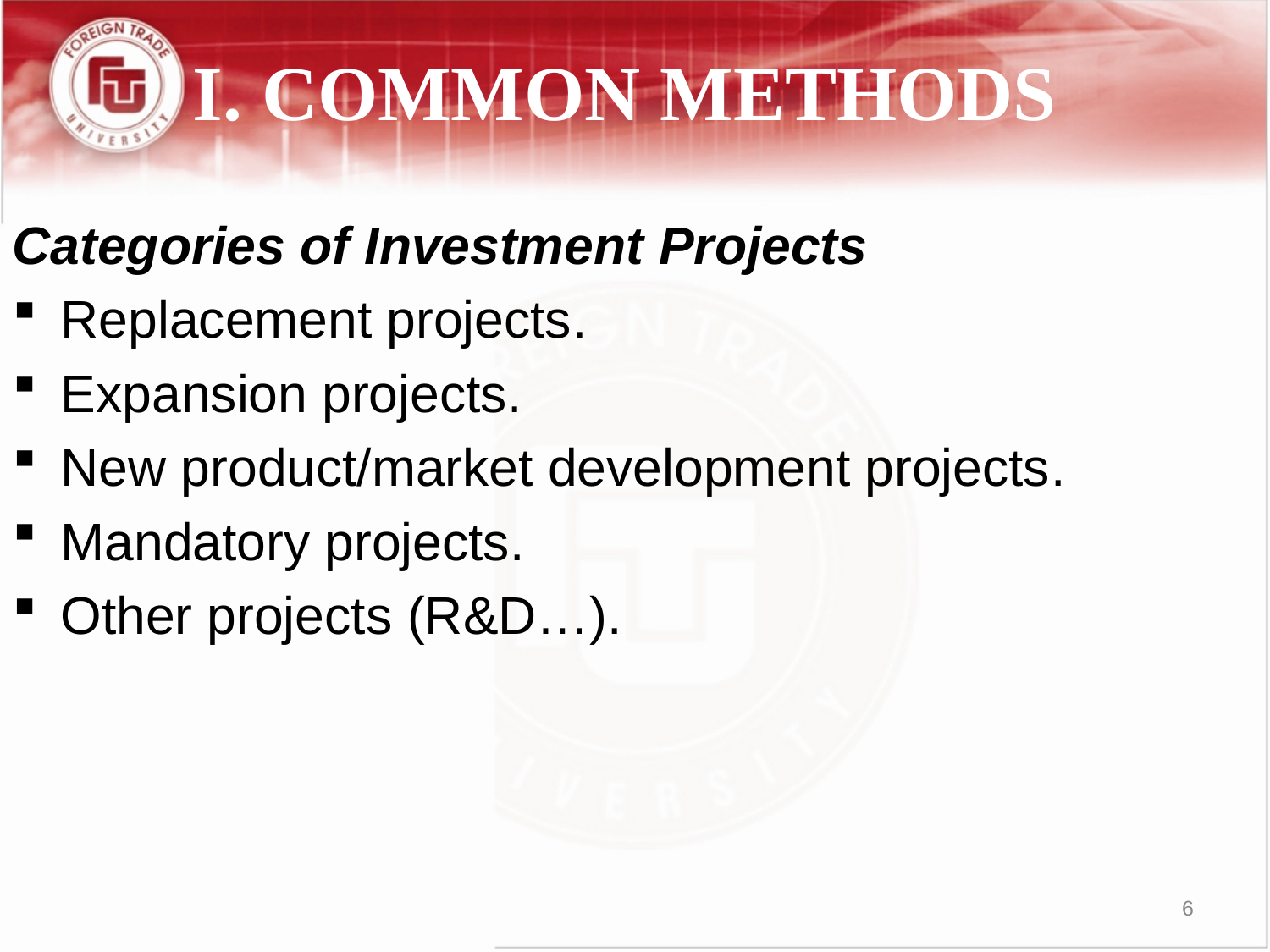

I. COMMON METHODS
Categories of Investment Projects
Replacement projects.
Expansion projects.
New product/market development projects.
Mandatory projects.
Other projects (R&D…).
6